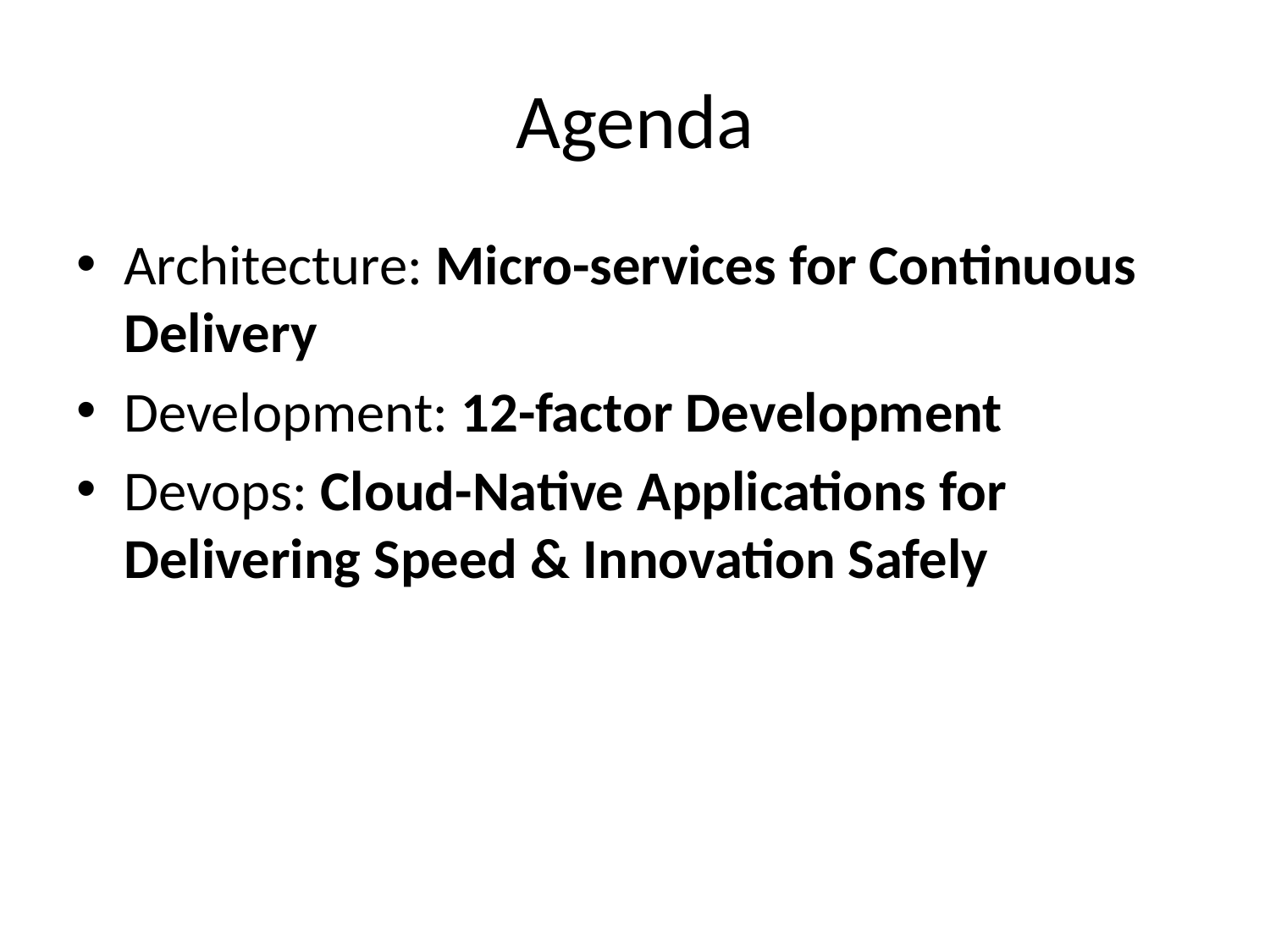

# Agenda
Architecture: Micro-services for Continuous Delivery
Development: 12-factor Development
Devops: Cloud-Native Applications for Delivering Speed & Innovation Safely